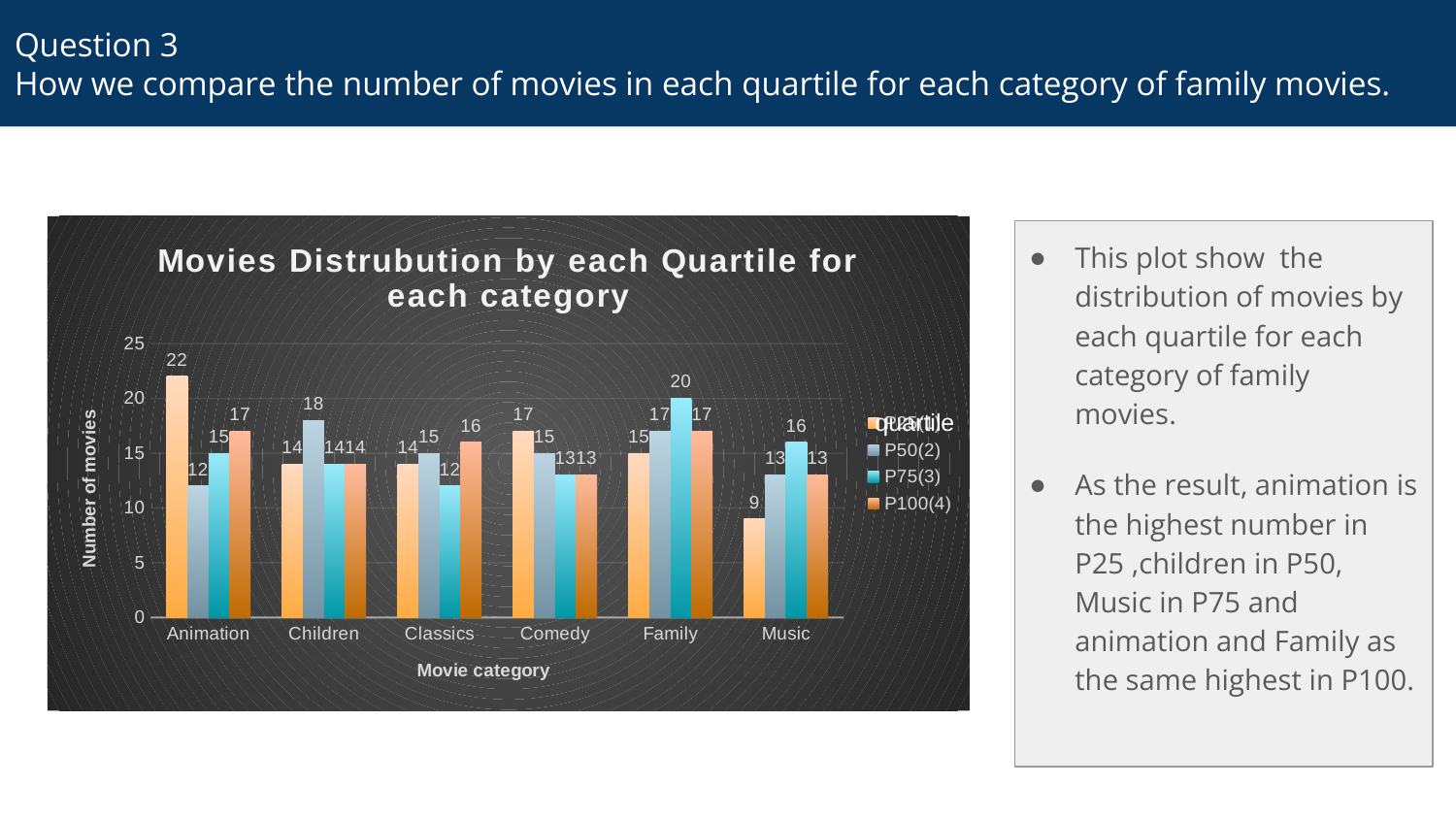

# Question 3 How we compare the number of movies in each quartile for each category of family movies.

### Chart: Movies Distrubution by each Quartile for each category

| Category | P25(1) | P50(2) | P75(3) | P100(4) |
|---|---|---|---|---|
| Animation | 22.0 | 12.0 | 15.0 | 17.0 |
| Children | 14.0 | 18.0 | 14.0 | 14.0 |
| Classics | 14.0 | 15.0 | 12.0 | 16.0 |
| Comedy | 17.0 | 15.0 | 13.0 | 13.0 |
| Family | 15.0 | 17.0 | 20.0 | 17.0 |
| Music | 9.0 | 13.0 | 16.0 | 13.0 |
This plot show  the distribution of movies by each quartile for each category of family movies.
As the result, animation is the highest number in P25 ,children in P50, Music in P75 and animation and Family as the same highest in P100.
quartile
Staff ID